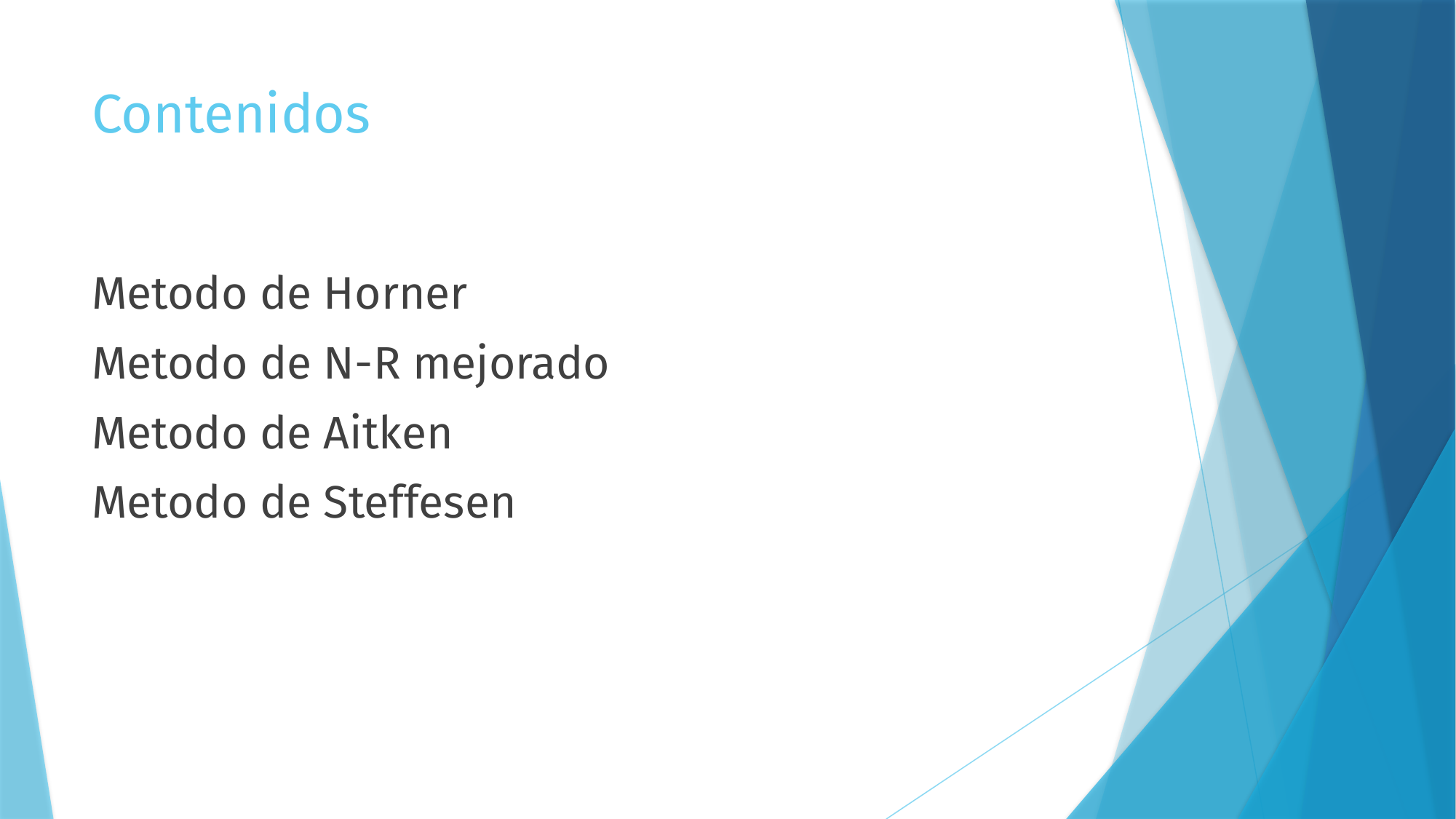

# Contenidos
Metodo de Horner
Metodo de N-R mejorado
Metodo de Aitken
Metodo de Steffesen